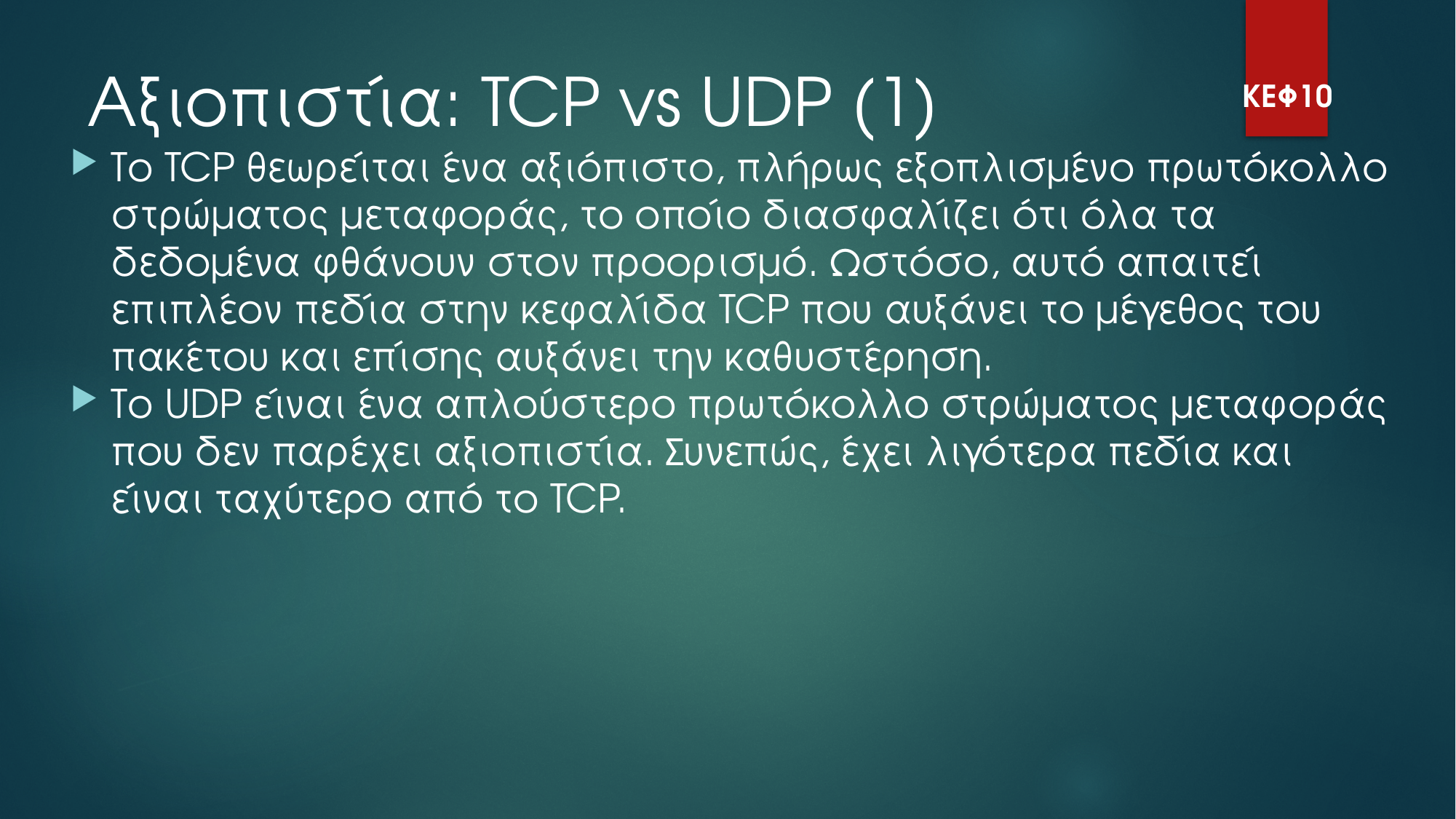

Αξιοπιστία: TCP vs UDP (1)
ΚΕΦ10
Το TCP θεωρείται ένα αξιόπιστο, πλήρως εξοπλισμένο πρωτόκολλο στρώματος μεταφοράς, το οποίο διασφαλίζει ότι όλα τα δεδομένα φθάνουν στον προορισμό. Ωστόσο, αυτό απαιτεί επιπλέον πεδία στην κεφαλίδα TCP που αυξάνει το μέγεθος του πακέτου και επίσης αυξάνει την καθυστέρηση.
Το UDP είναι ένα απλούστερο πρωτόκολλο στρώματος μεταφοράς που δεν παρέχει αξιοπιστία. Συνεπώς, έχει λιγότερα πεδία και είναι ταχύτερο από το TCP.